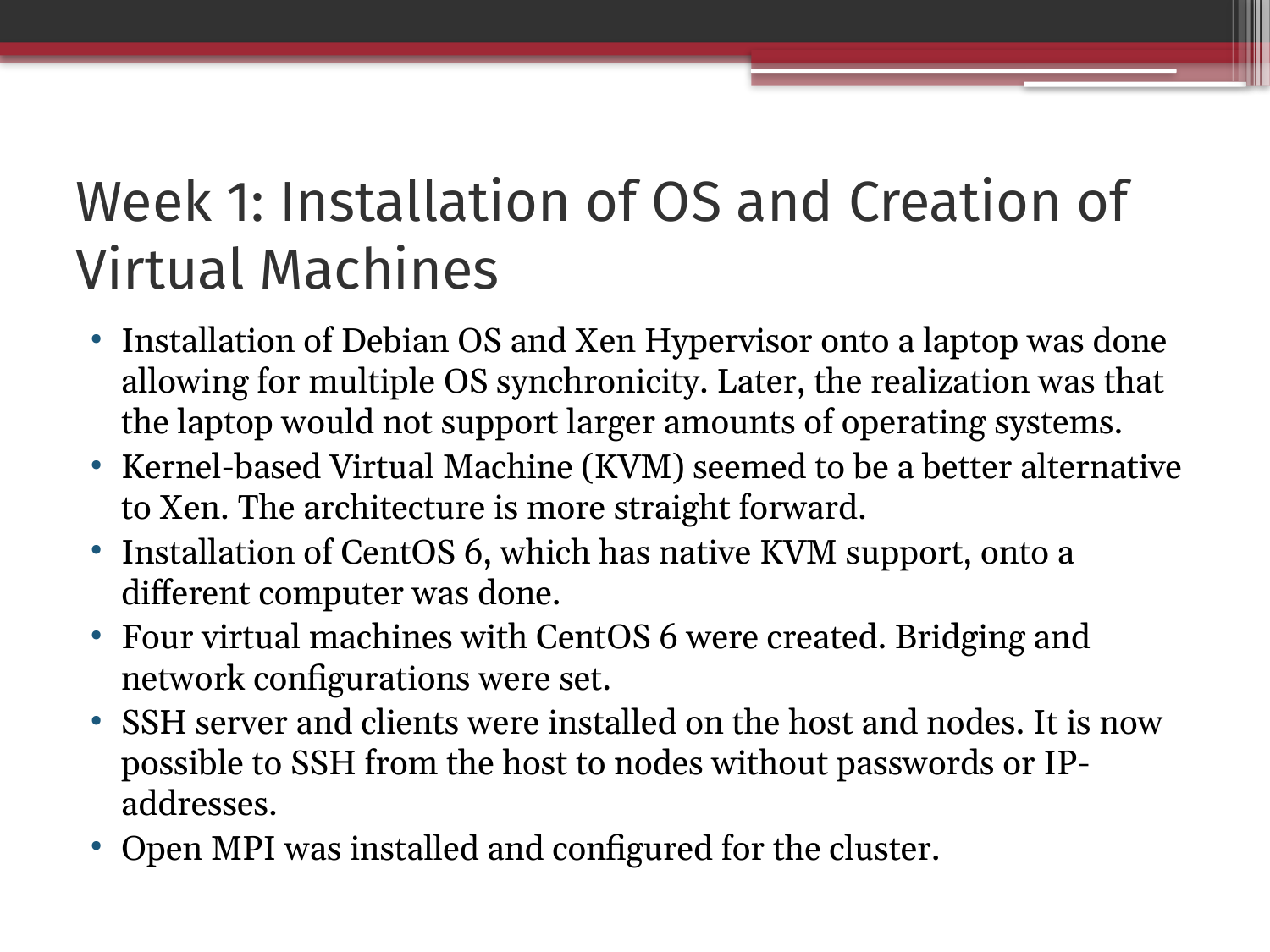

# Week 1: Installation of OS and Creation of Virtual Machines
Installation of Debian OS and Xen Hypervisor onto a laptop was done allowing for multiple OS synchronicity. Later, the realization was that the laptop would not support larger amounts of operating systems.
Kernel-based Virtual Machine (KVM) seemed to be a better alternative to Xen. The architecture is more straight forward.
Installation of CentOS 6, which has native KVM support, onto a different computer was done.
Four virtual machines with CentOS 6 were created. Bridging and network configurations were set.
SSH server and clients were installed on the host and nodes. It is now possible to SSH from the host to nodes without passwords or IP-addresses.
Open MPI was installed and configured for the cluster.